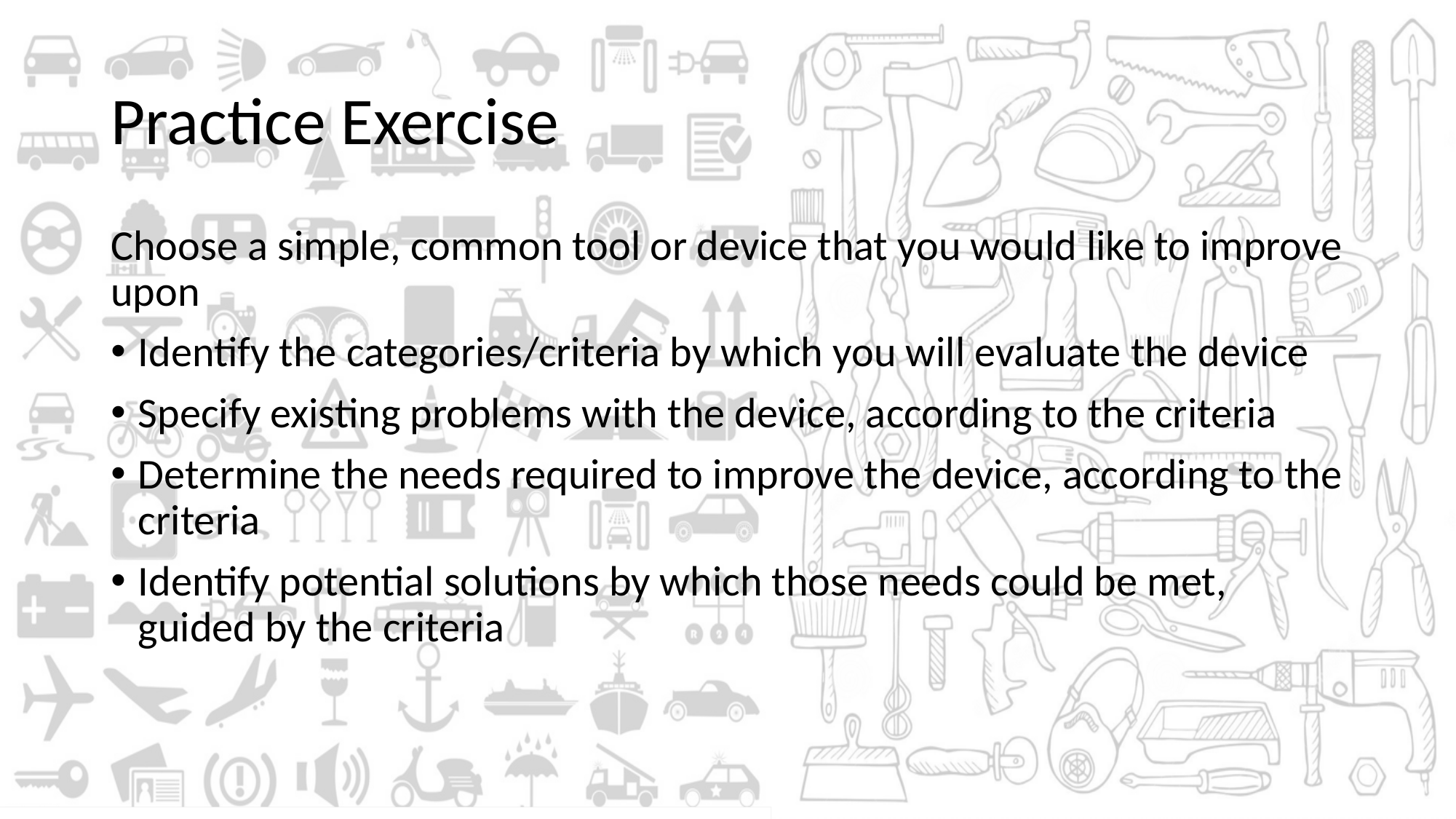

# Practice Exercise
Choose a simple, common tool or device that you would like to improve upon
Identify the categories/criteria by which you will evaluate the device
Specify existing problems with the device, according to the criteria
Determine the needs required to improve the device, according to the criteria
Identify potential solutions by which those needs could be met, guided by the criteria